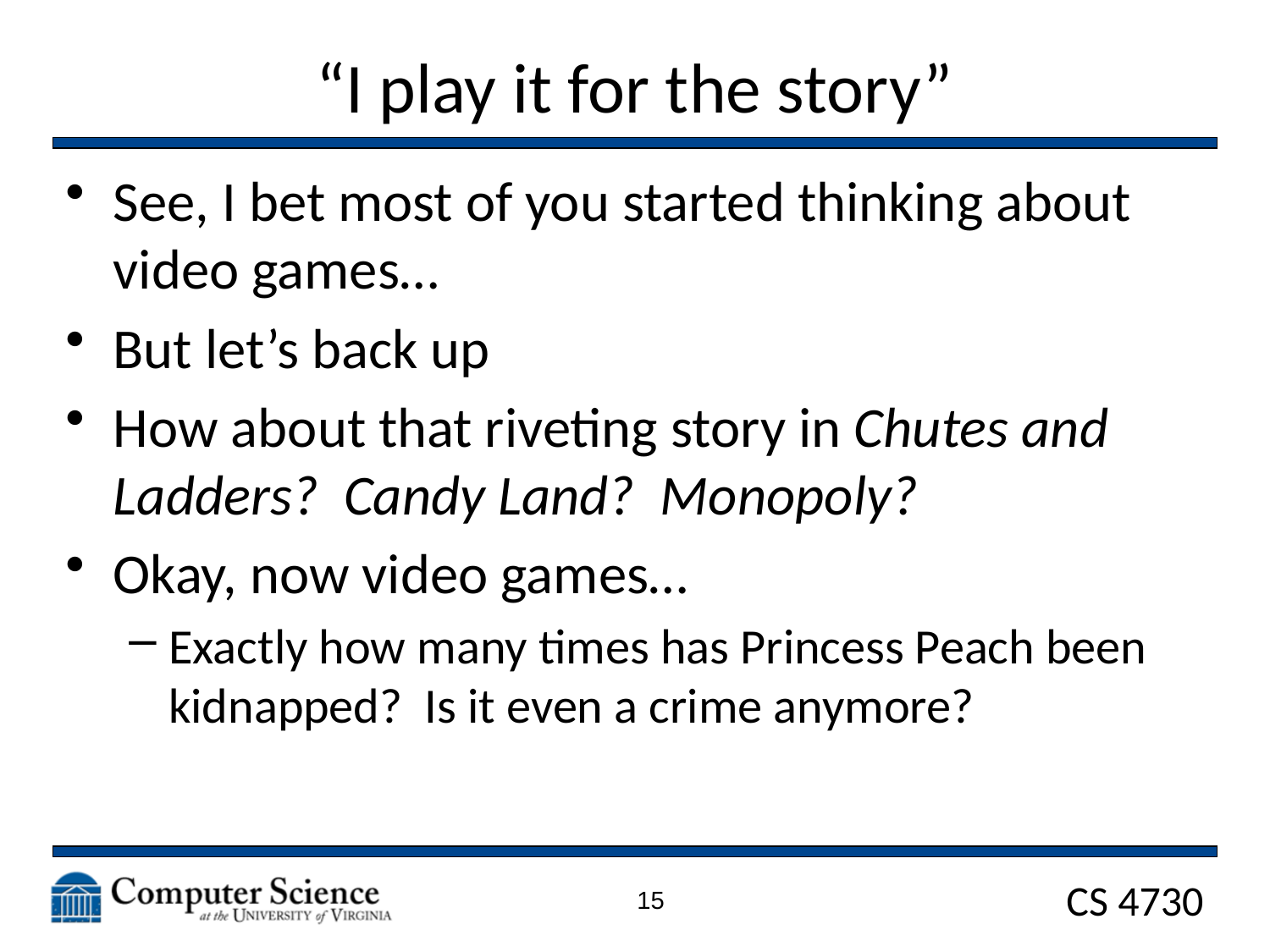

# “I play it for the story”
See, I bet most of you started thinking about video games…
But let’s back up
How about that riveting story in Chutes and Ladders?  Candy Land?  Monopoly?
Okay, now video games…
Exactly how many times has Princess Peach been kidnapped?  Is it even a crime anymore?
15